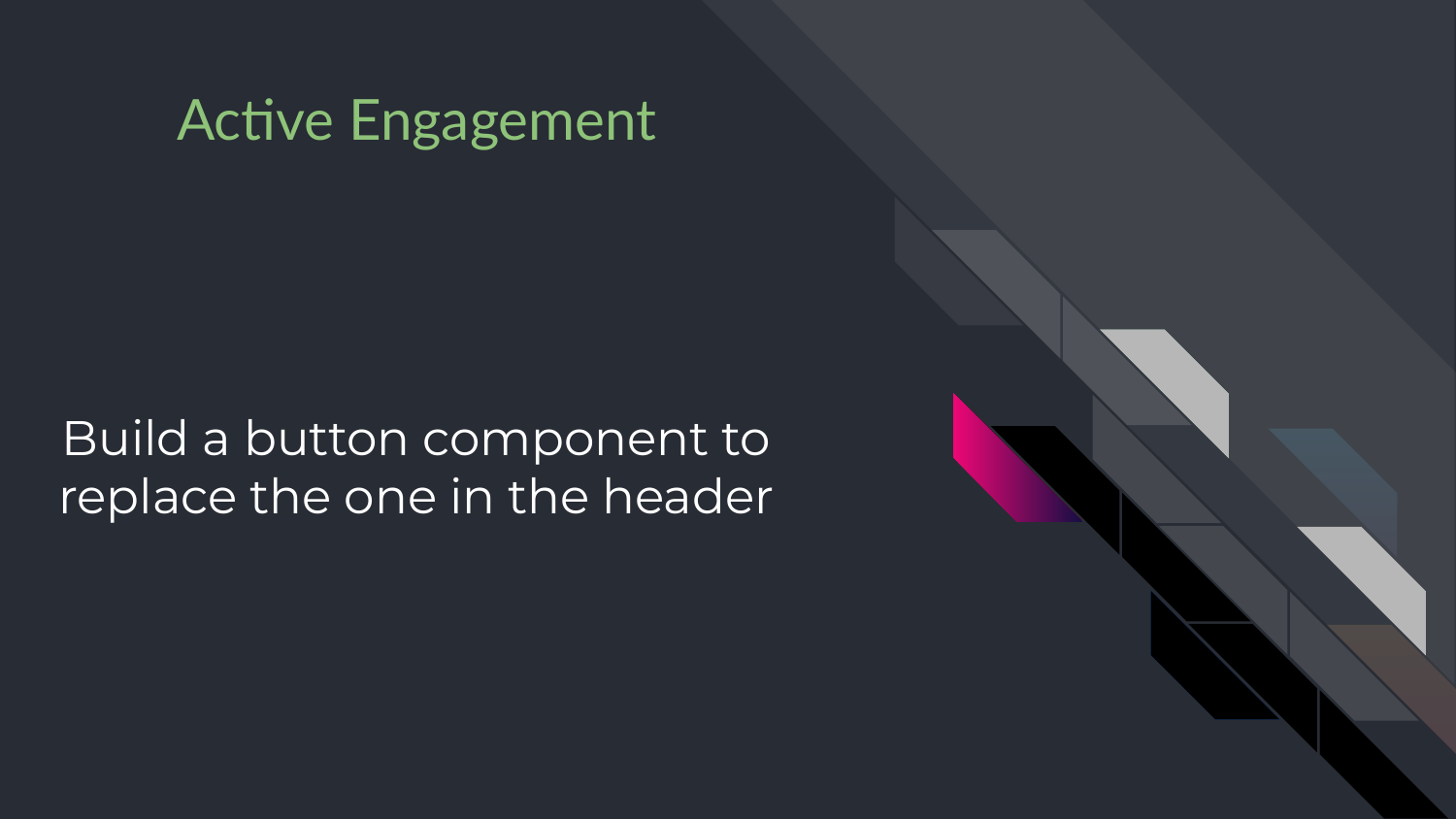

# Build a button component to replace the one in the header